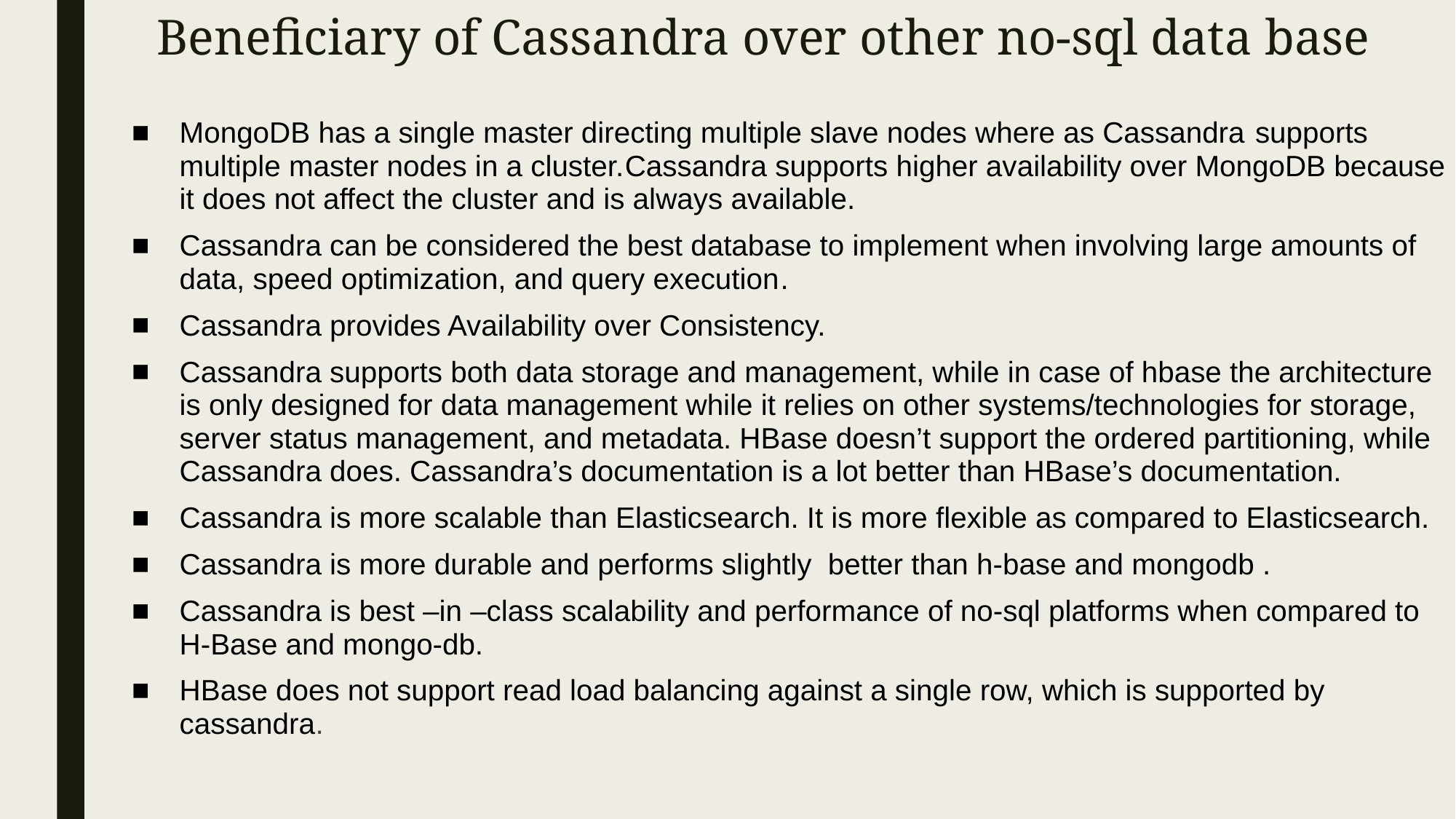

# Beneficiary of Cassandra over other no-sql data base

MongoDB has a single master directing multiple slave nodes where as Cassandra supports multiple master nodes in a cluster.Cassandra supports higher availability over MongoDB because it does not affect the cluster and is always available.
Cassandra can be considered the best database to implement when involving large amounts of data, speed optimization, and query execution.
Cassandra provides Availability over Consistency.
Cassandra supports both data storage and management, while in case of hbase the architecture is only designed for data management while it relies on other systems/technologies for storage, server status management, and metadata. HBase doesn’t support the ordered partitioning, while Cassandra does. Cassandra’s documentation is a lot better than HBase’s documentation.
Cassandra is more scalable than Elasticsearch. It is more flexible as compared to Elasticsearch.
Cassandra is more durable and performs slightly  better than h-base and mongodb .
Cassandra is best –in –class scalability and performance of no-sql platforms when compared to H-Base and mongo-db.
HBase does not support read load balancing against a single row, which is supported by cassandra.